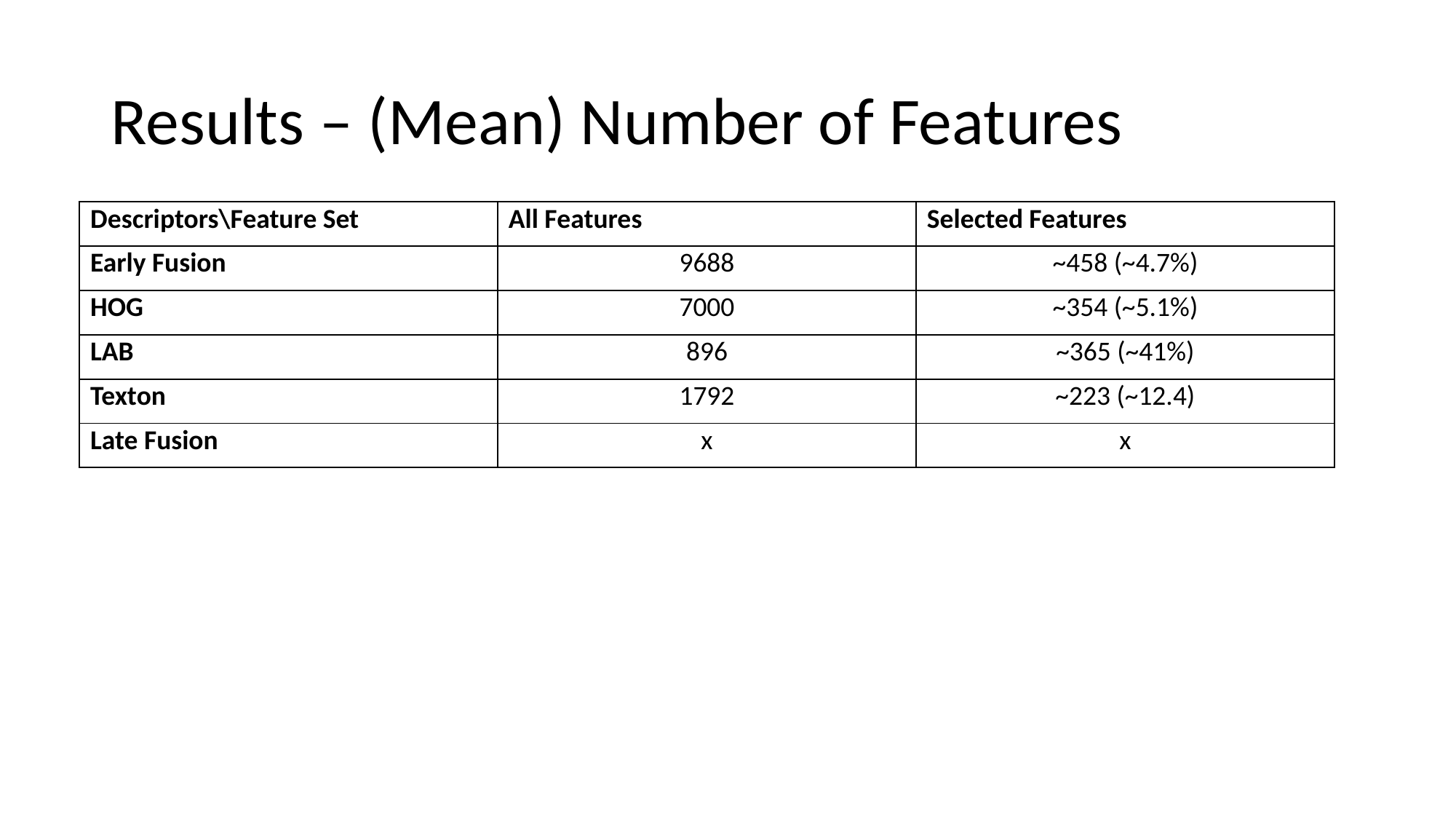

# Results – (Mean) Number of Features
| Descriptors\Feature Set | All Features | Selected Features |
| --- | --- | --- |
| Early Fusion | 9688 | ~458 (~4.7%) |
| HOG | 7000 | ~354 (~5.1%) |
| LAB | 896 | ~365 (~41%) |
| Texton | 1792 | ~223 (~12.4) |
| Late Fusion | x | x |